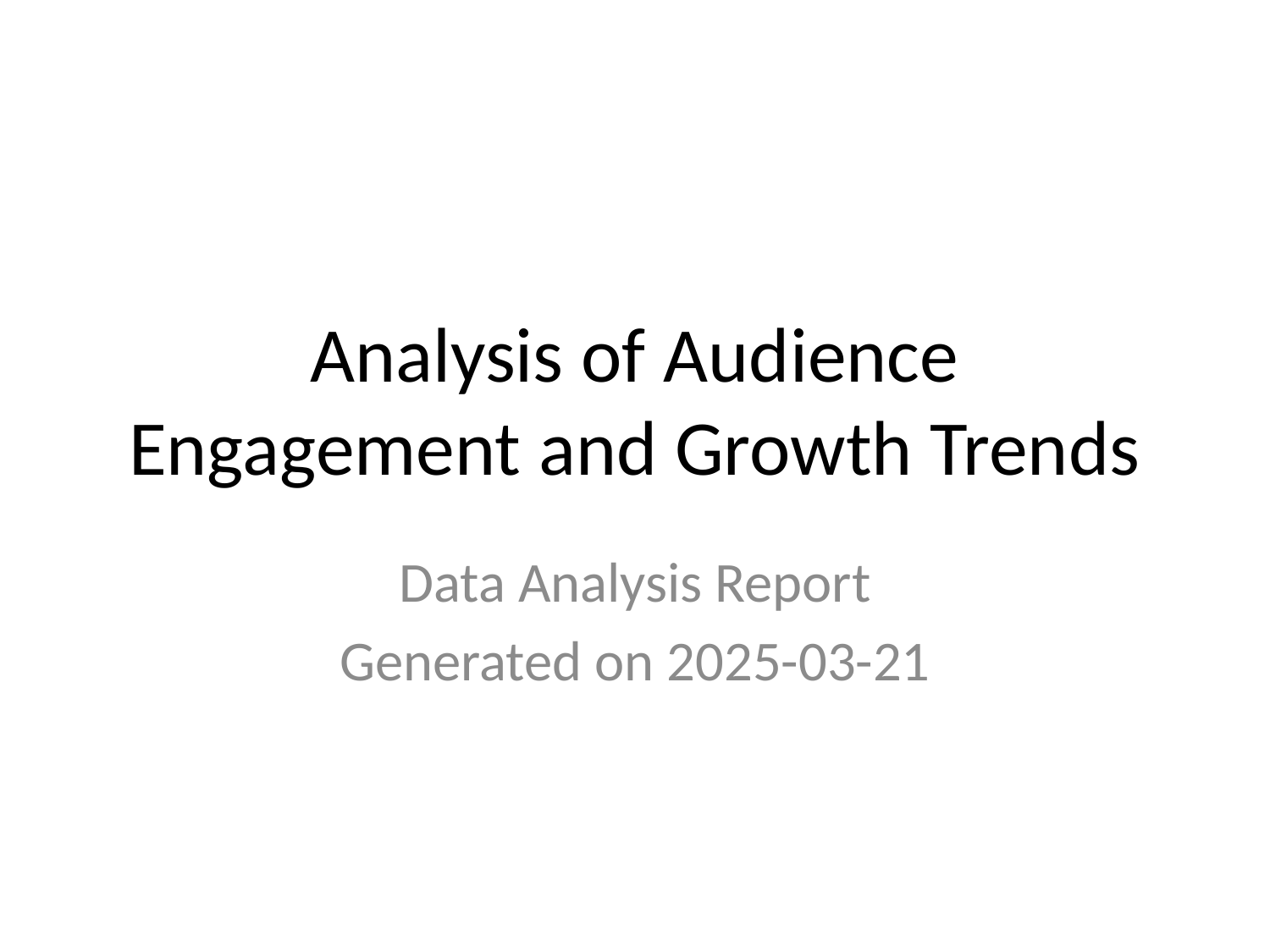

# Analysis of Audience Engagement and Growth Trends
Data Analysis Report
Generated on 2025-03-21